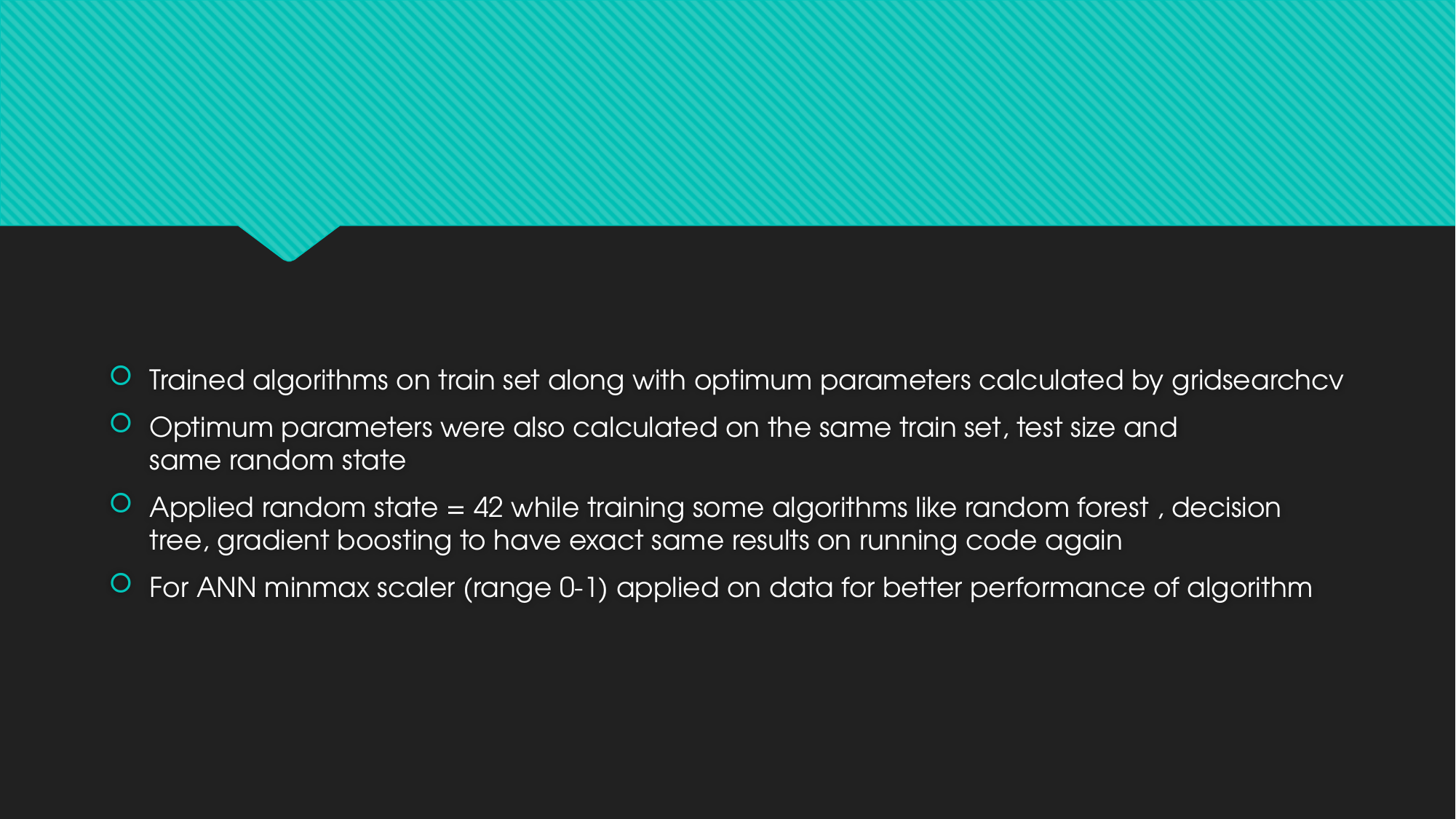

#
Trained algorithms on train set along with optimum parameters calculated by gridsearchcv
Optimum parameters were also calculated on the same train set, test size and same random state
Applied random state = 42 while training some algorithms like random forest , decision tree, gradient boosting to have exact same results on running code again
For ANN minmax scaler (range 0-1) applied on data for better performance of algorithm